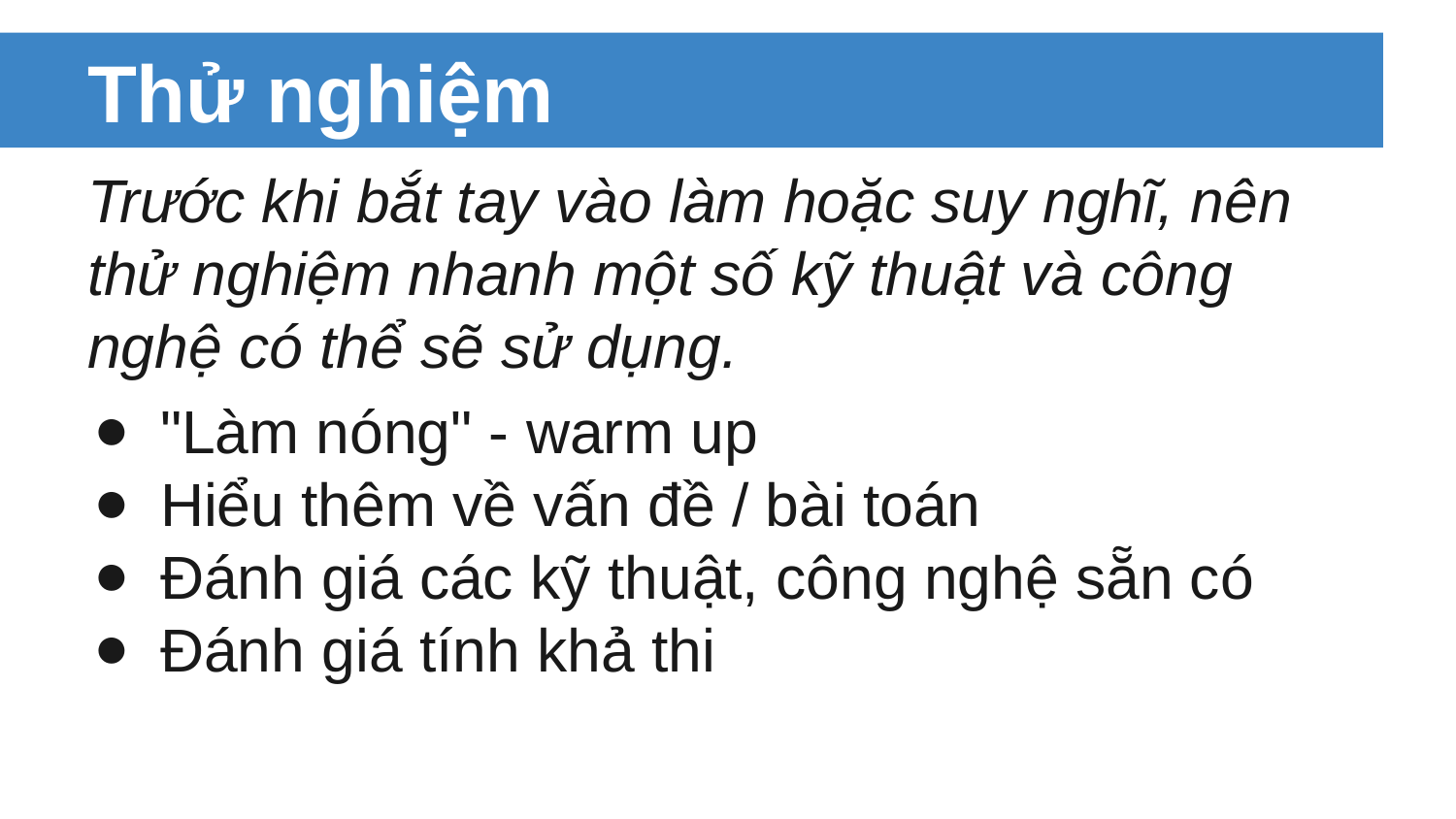

# Thử nghiệm
Trước khi bắt tay vào làm hoặc suy nghĩ, nên thử nghiệm nhanh một số kỹ thuật và công nghệ có thể sẽ sử dụng.
"Làm nóng" - warm up
Hiểu thêm về vấn đề / bài toán
Đánh giá các kỹ thuật, công nghệ sẵn có
Đánh giá tính khả thi